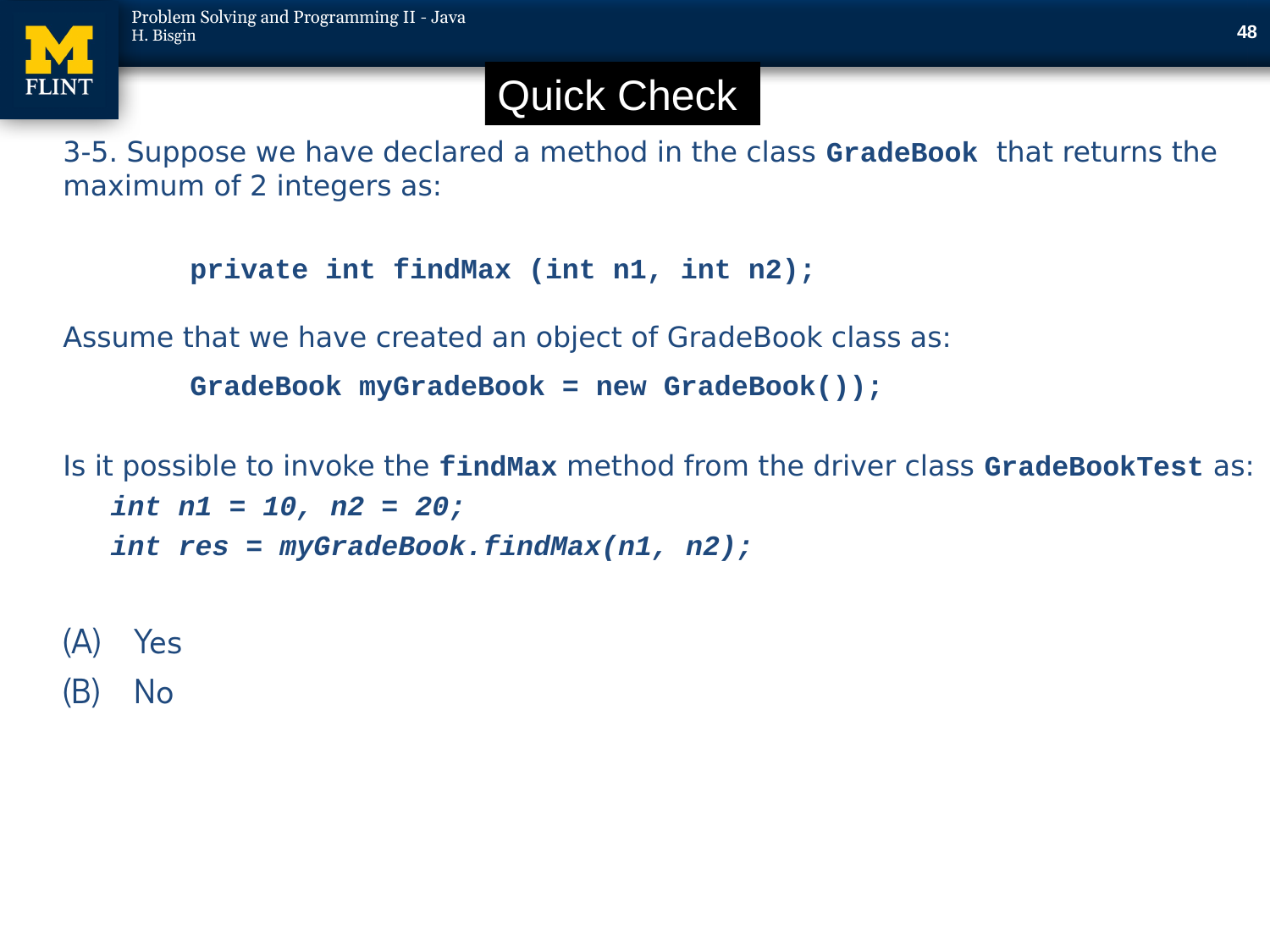

48
Quick Check
3-5. Suppose we have declared a method in the class GradeBook  that returns the maximum of 2 integers as:
	private int findMax (int n1, int n2);
Assume that we have created an object of GradeBook class as:
	GradeBook myGradeBook = new GradeBook());

Is it possible to invoke the findMax method from the driver class GradeBookTest as:
int n1 = 10, n2 = 20;
int res = myGradeBook.findMax(n1, n2);

Yes
No